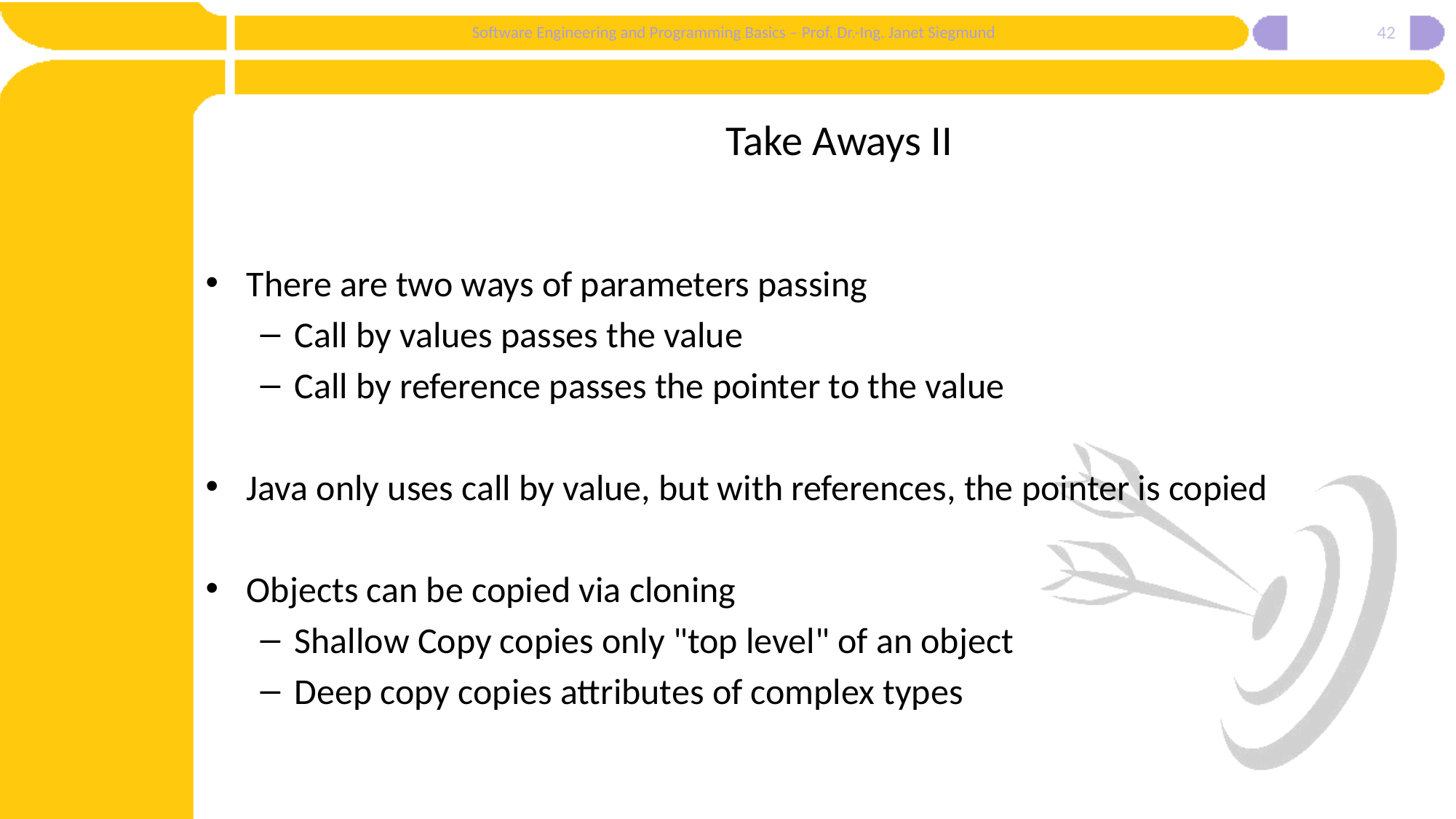

42
# Take Aways II
There are two ways of parameters passing
Call by values passes the value
Call by reference passes the pointer to the value

Java only uses call by value, but with references, the pointer is copied

Objects can be copied via cloning
Shallow Copy copies only "top level" of an object
Deep copy copies attributes of complex types